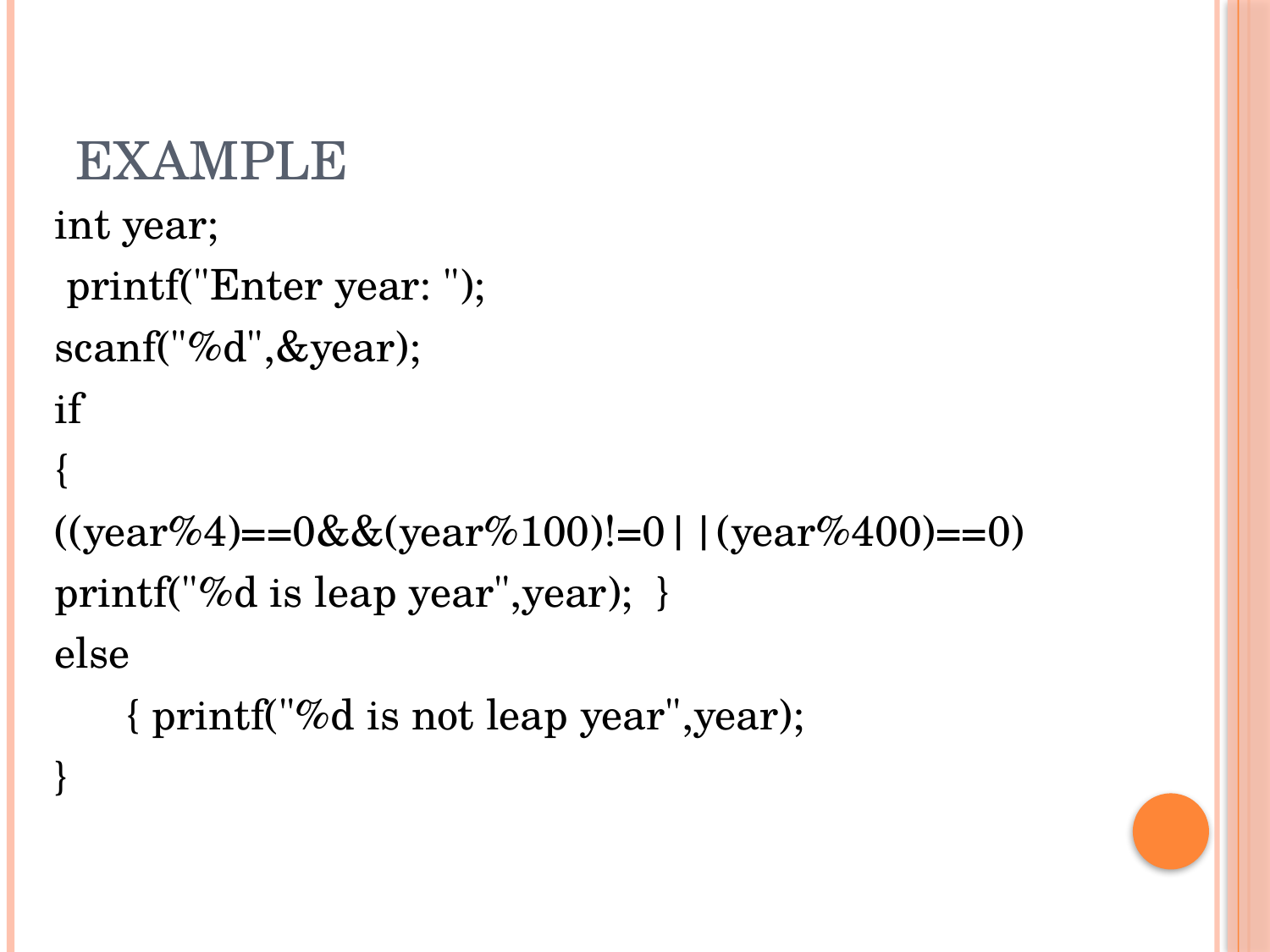

# Example
int year;
 printf("Enter year: ");
scanf("%d",&year);
if
{
((year%4)==0&&(year%100)!=0||(year%400)==0)
printf("%d is leap year",year);  }
else
      { printf("%d is not leap year",year);
}